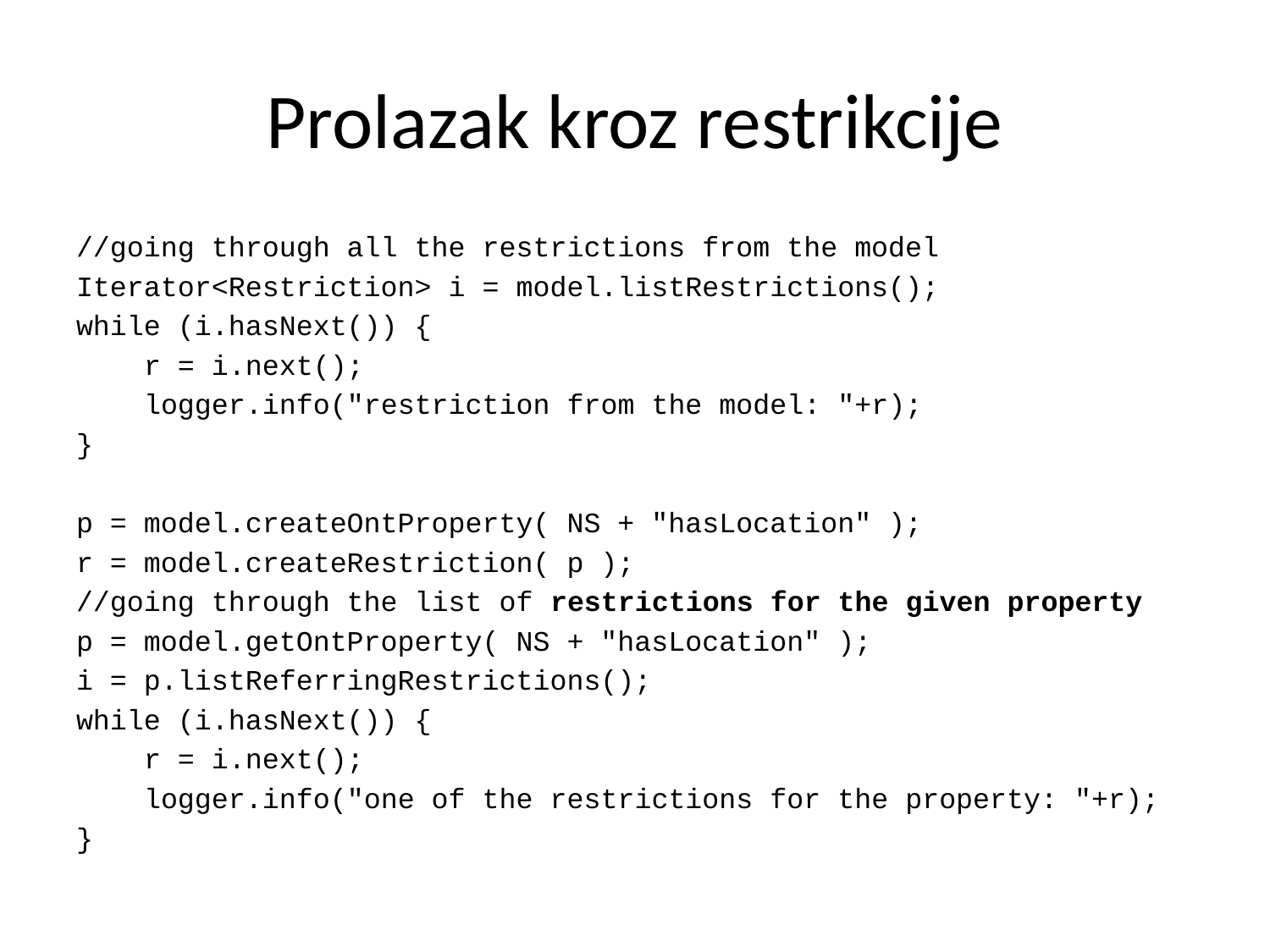

# Prolazak kroz restrikcije
//going through all the restrictions from the model
Iterator<Restriction> i = model.listRestrictions();
while (i.hasNext()) {
    r = i.next();
    logger.info("restriction from the model: "+r);
}

p = model.createOntProperty( NS + "hasLocation" );
r = model.createRestriction( p );
//going through the list of restrictions for the given property
p = model.getOntProperty( NS + "hasLocation" );
i = p.listReferringRestrictions();
while (i.hasNext()) {
    r = i.next();
    logger.info("one of the restrictions for the property: "+r);
}